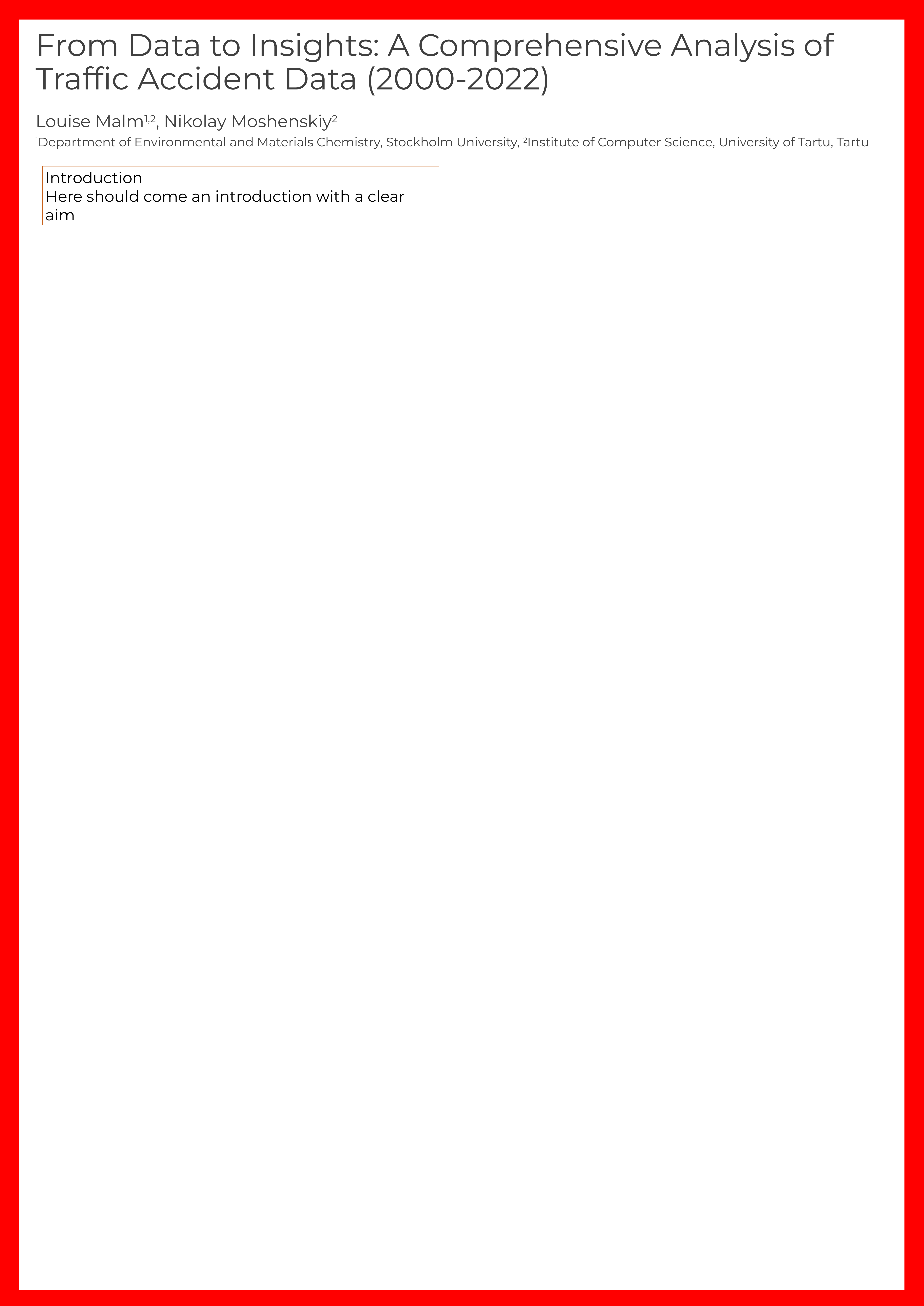

# From Data to Insights: A Comprehensive Analysis of Traffic Accident Data (2000-2022)
Louise Malm1,2, Nikolay Moshenskiy2
1Department of Environmental and Materials Chemistry, Stockholm University, 2Institute of Computer Science, University of Tartu, Tartu
Introduction
Here should come an introduction with a clear aim